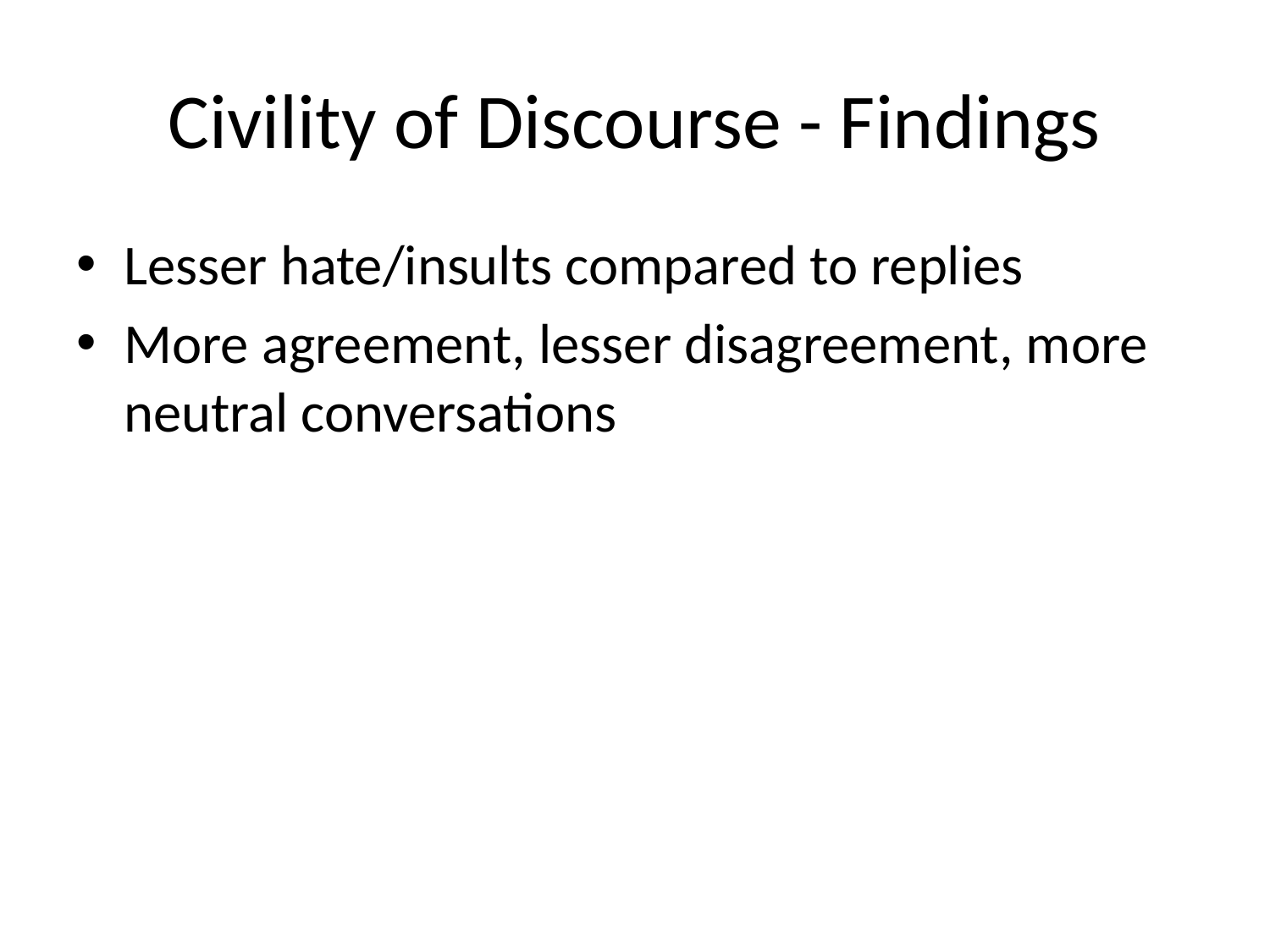

# Civility of Discourse - Findings
Lesser hate/insults compared to replies
More agreement, lesser disagreement, more neutral conversations